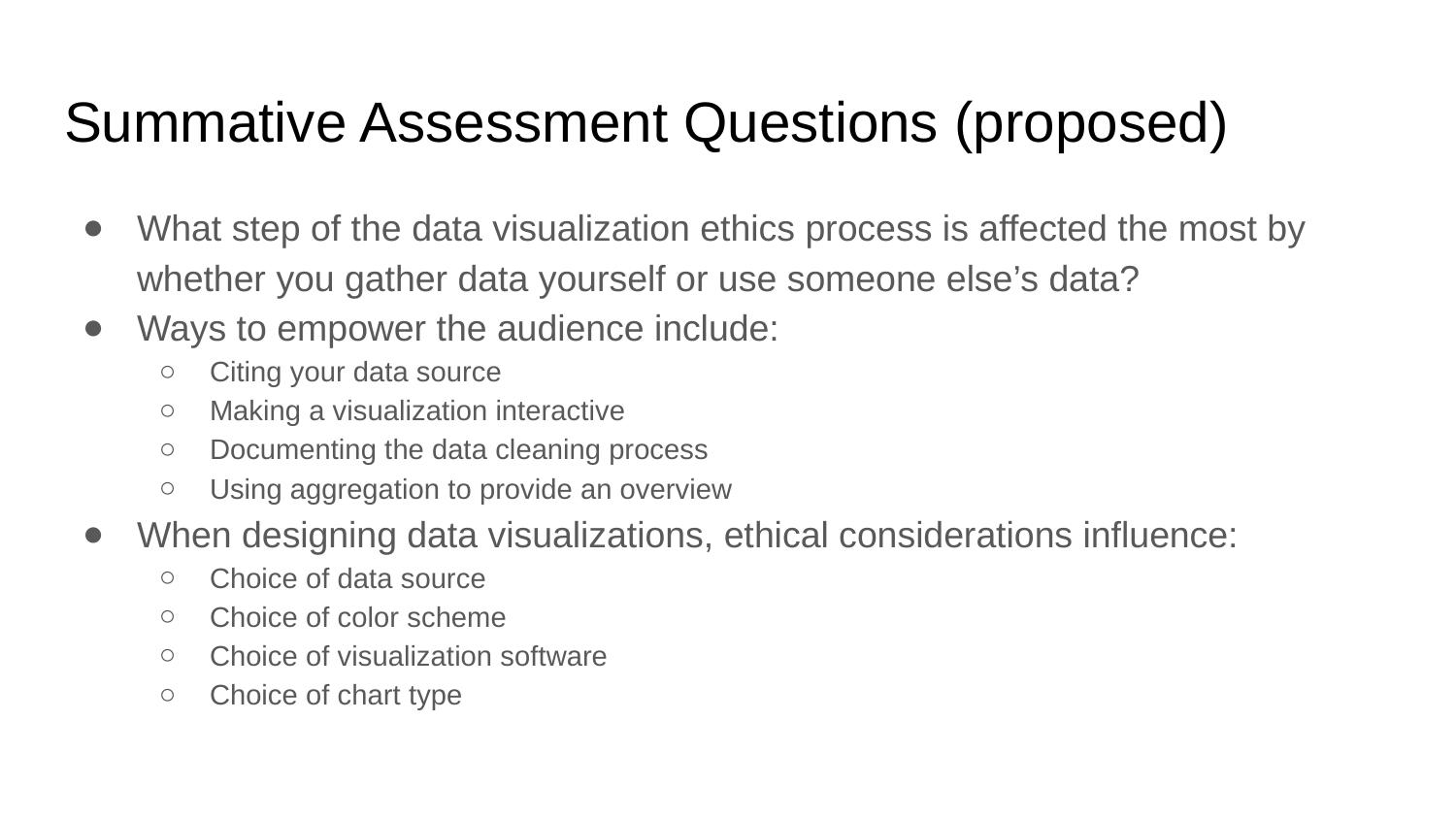

# Summative Assessment Questions (proposed)
What step of the data visualization ethics process is affected the most by whether you gather data yourself or use someone else’s data?
Ways to empower the audience include:
Citing your data source
Making a visualization interactive
Documenting the data cleaning process
Using aggregation to provide an overview
When designing data visualizations, ethical considerations influence:
Choice of data source
Choice of color scheme
Choice of visualization software
Choice of chart type